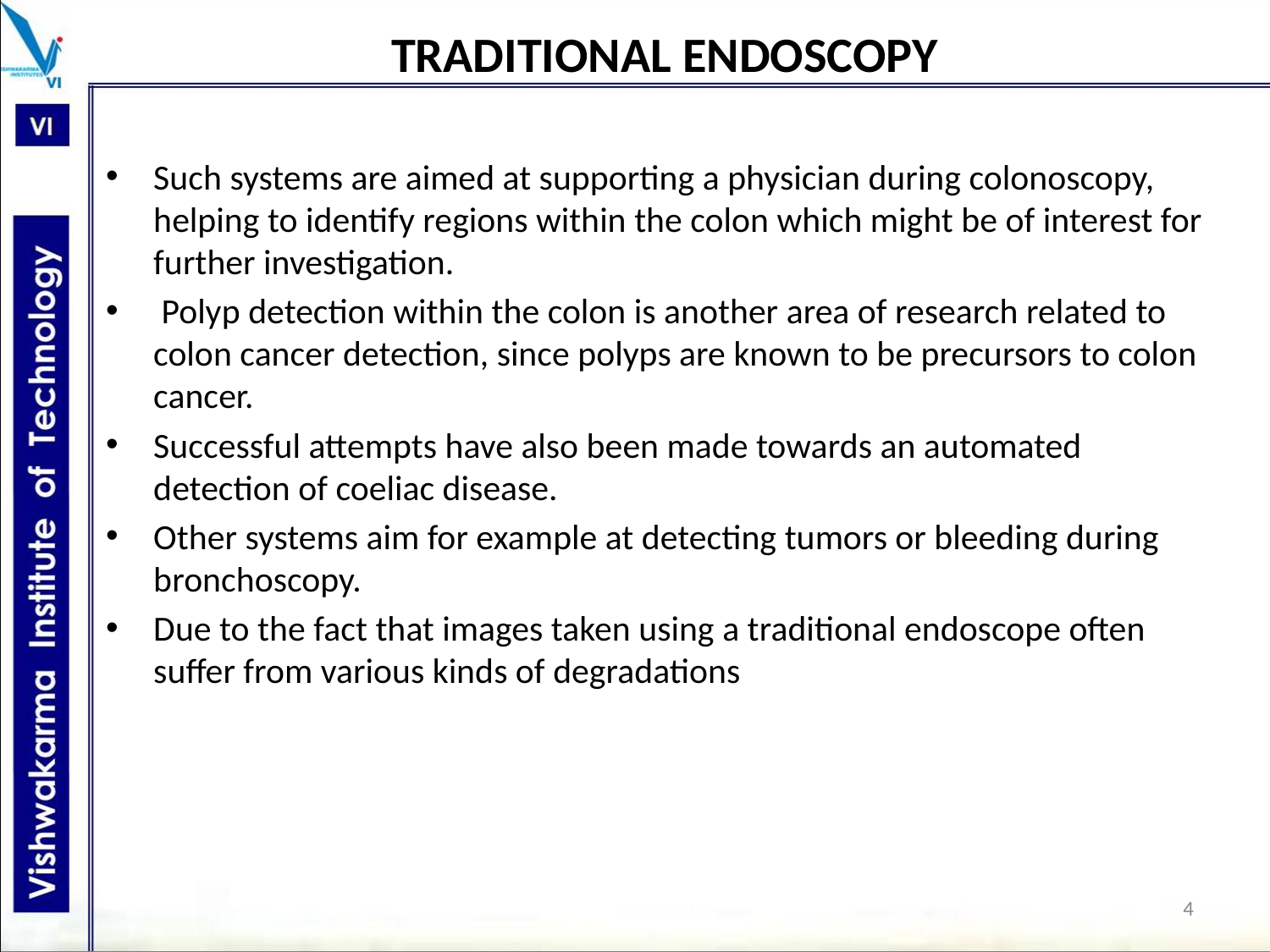

# TRADITIONAL ENDOSCOPY
Such systems are aimed at supporting a physician during colonoscopy, helping to identify regions within the colon which might be of interest for further investigation.
 Polyp detection within the colon is another area of research related to colon cancer detection, since polyps are known to be precursors to colon cancer.
Successful attempts have also been made towards an automated detection of coeliac disease.
Other systems aim for example at detecting tumors or bleeding during bronchoscopy.
Due to the fact that images taken using a traditional endoscope often suffer from various kinds of degradations
4